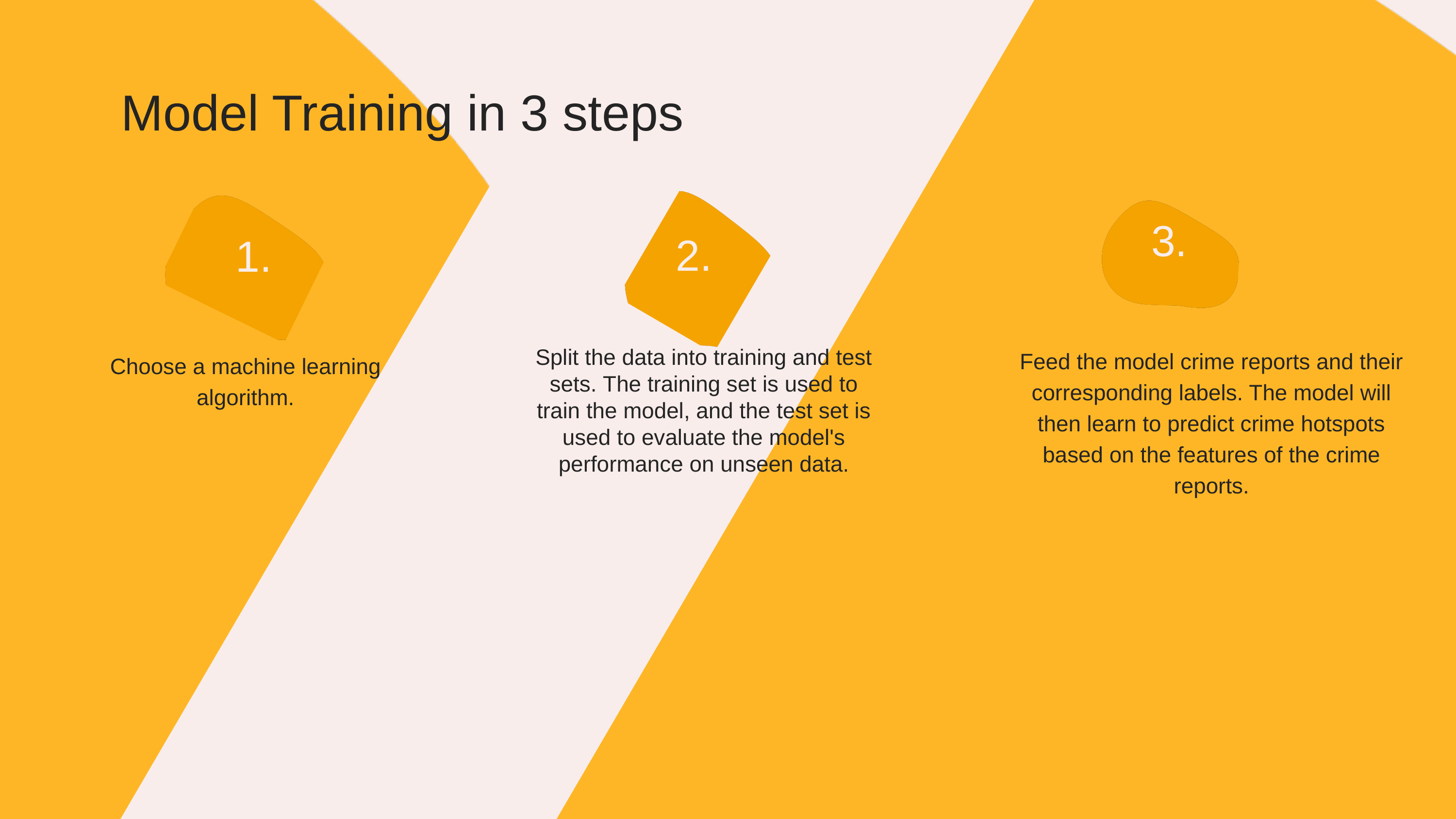

Model Training in 3 steps

1.

3.

2.

Split the data into training and test sets. The training set is used to train the model, and the test set is used to evaluate the model's performance on unseen data.
Feed the model crime reports and their corresponding labels. The model will then learn to predict crime hotspots based on the features of the crime reports.

Choose a machine learning algorithm.